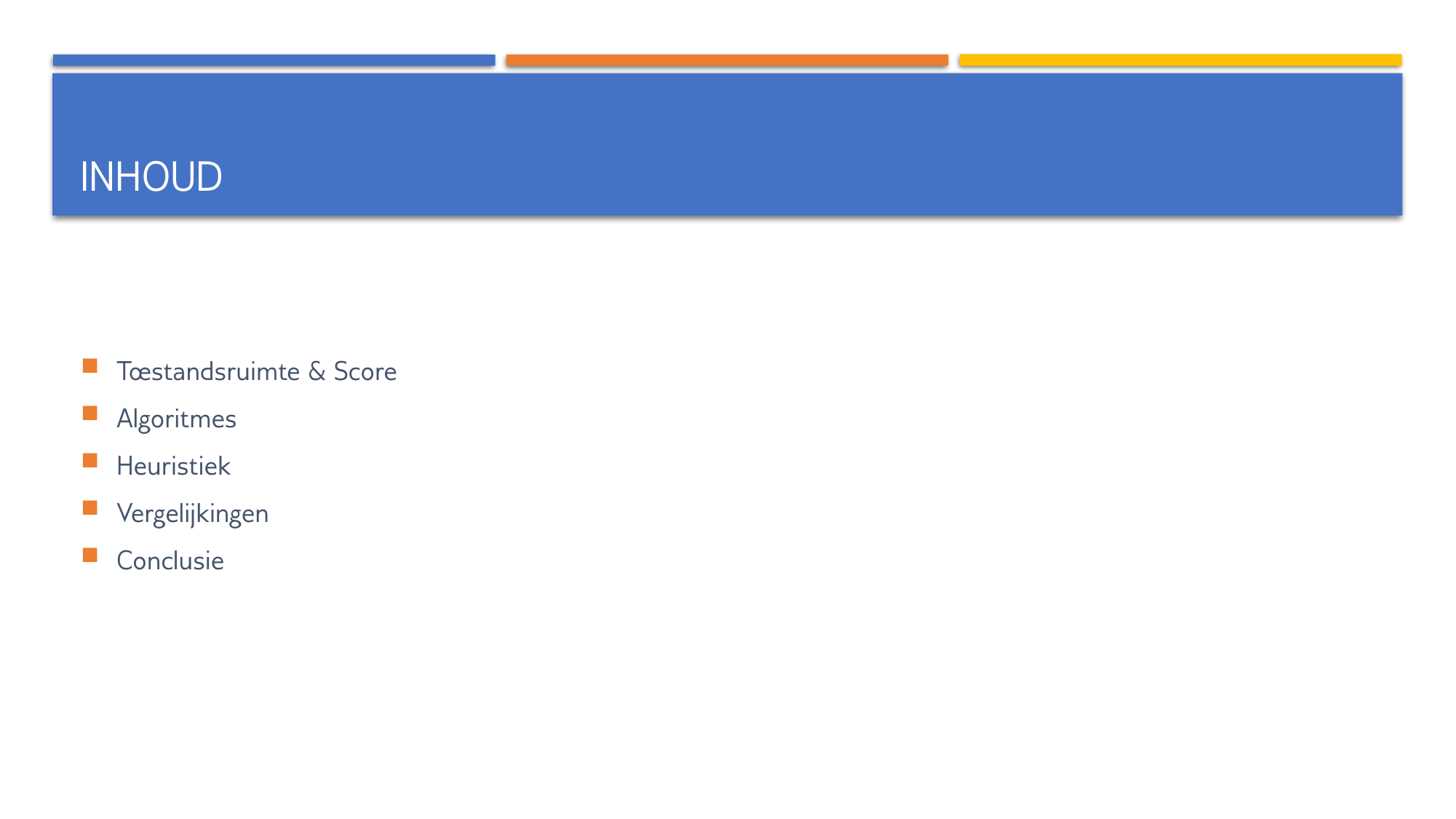

# inhoud
Toestandsruimte & Score
Algoritmes
Heuristiek
Vergelijkingen
Conclusie